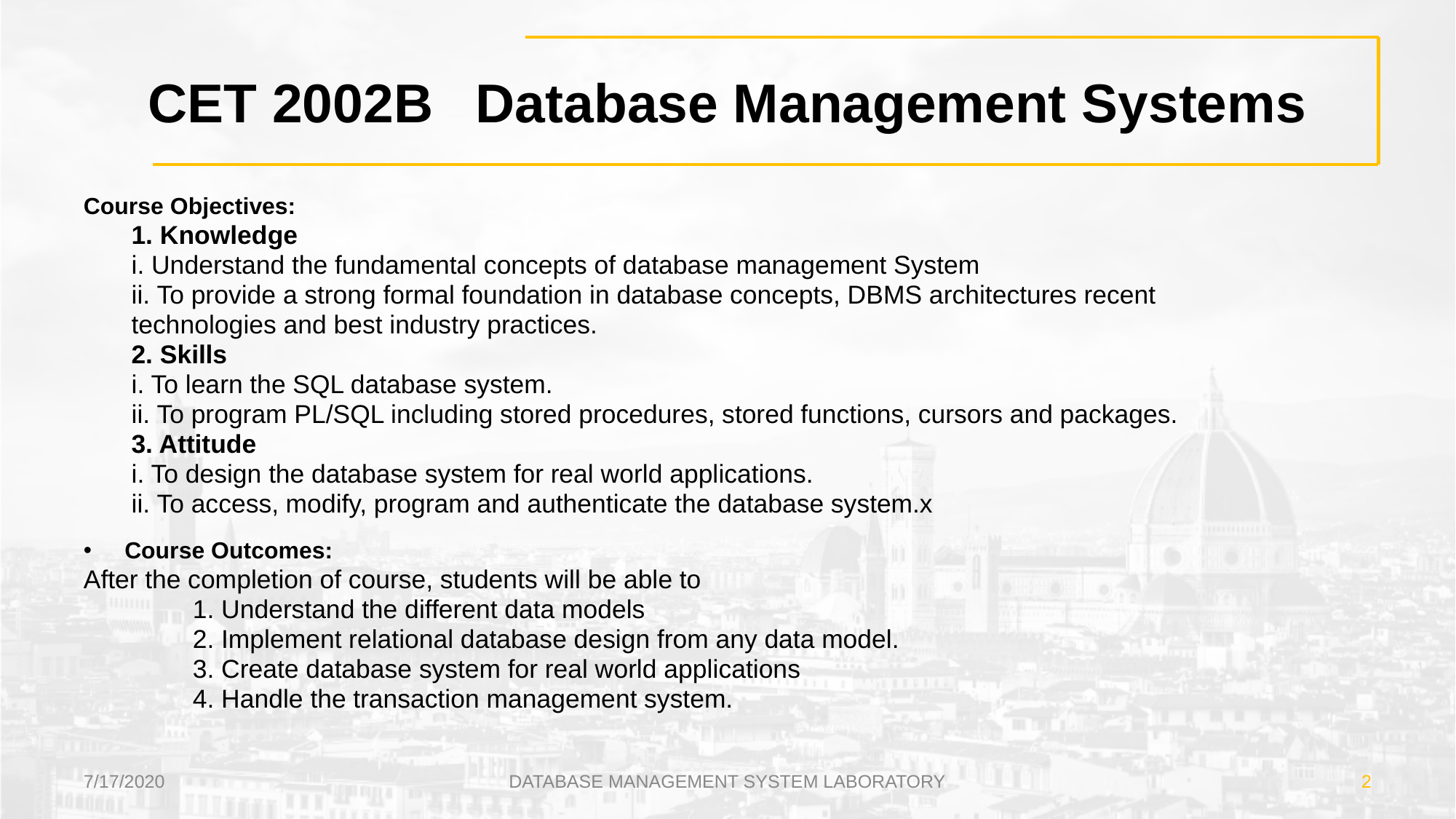

# CET 2002B 	Database Management Systems
Course Objectives:
1. Knowledge
i. Understand the fundamental concepts of database management System
ii. To provide a strong formal foundation in database concepts, DBMS architectures recent
technologies and best industry practices.
2. Skills
i. To learn the SQL database system.
ii. To program PL/SQL including stored procedures, stored functions, cursors and packages.
3. Attitude
i. To design the database system for real world applications.
ii. To access, modify, program and authenticate the database system.x
Course Outcomes:
After the completion of course, students will be able to
1. Understand the different data models
2. Implement relational database design from any data model.
3. Create database system for real world applications
4. Handle the transaction management system.
7/17/2020
DATABASE MANAGEMENT SYSTEM LABORATORY
2